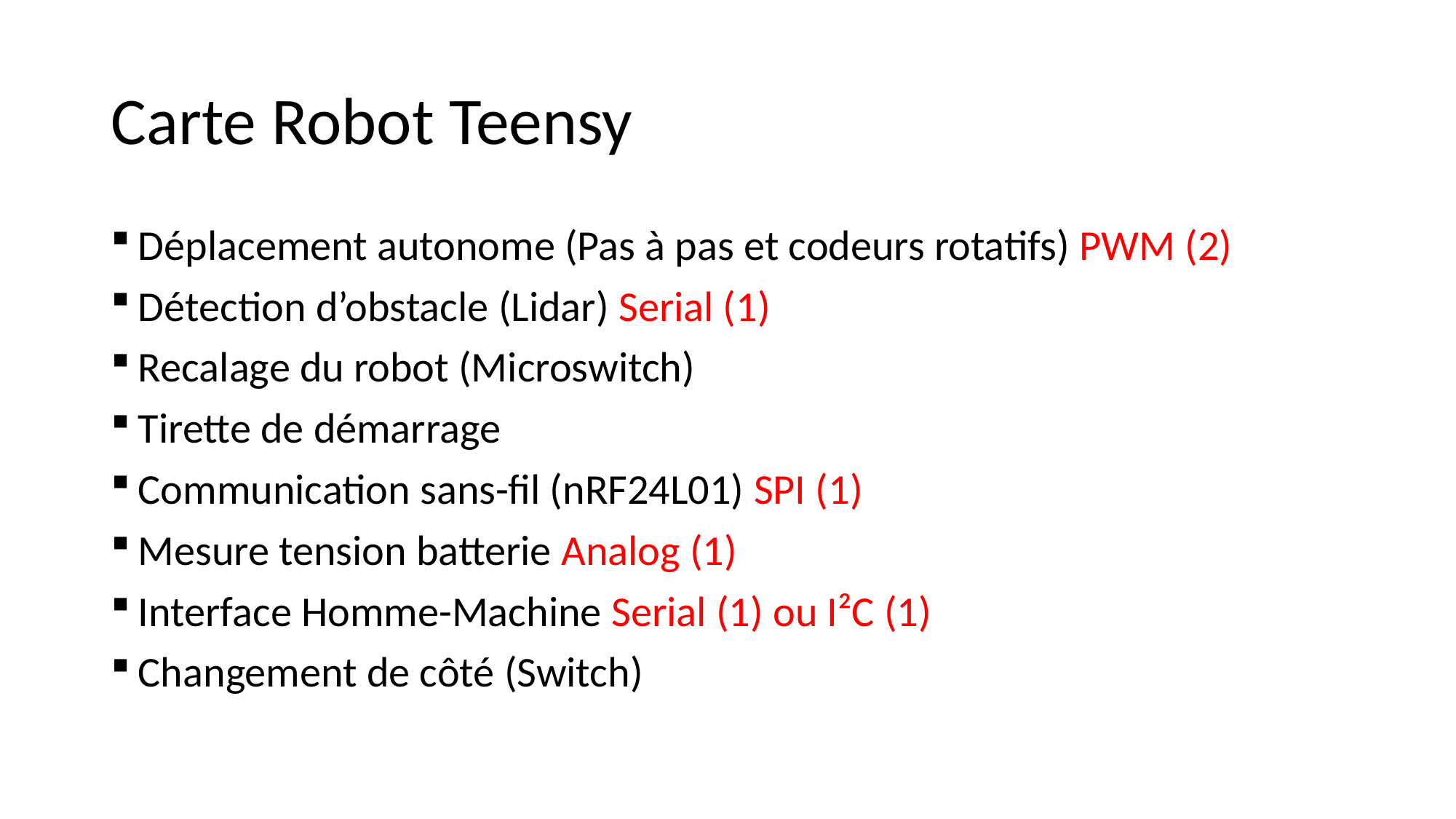

# Carte Robot Teensy
Déplacement autonome (Pas à pas et codeurs rotatifs) PWM (2)
Détection d’obstacle (Lidar) Serial (1)
Recalage du robot (Microswitch)
Tirette de démarrage
Communication sans-fil (nRF24L01) SPI (1)
Mesure tension batterie Analog (1)
Interface Homme-Machine Serial (1) ou I²C (1)
Changement de côté (Switch)